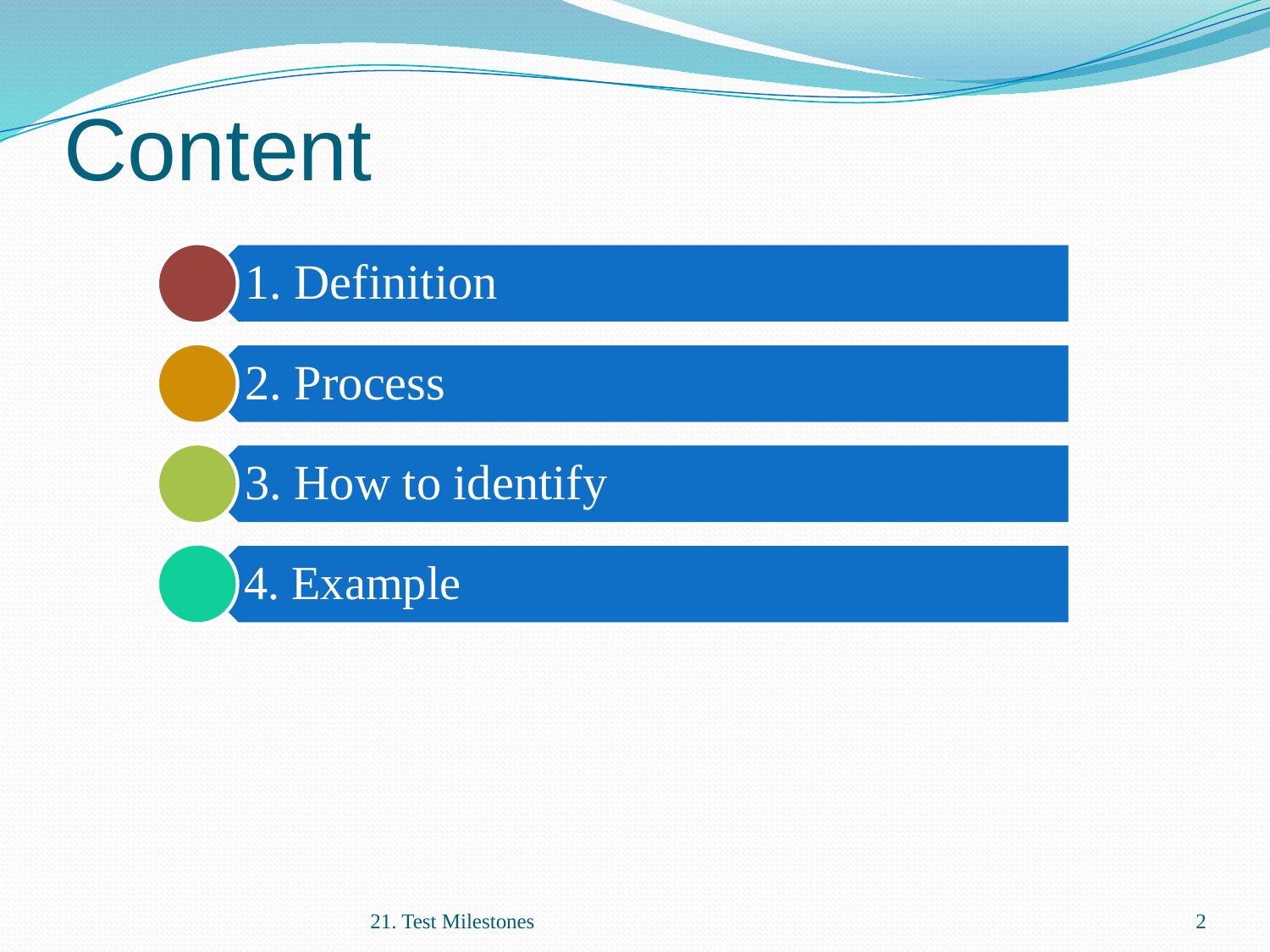

# Content
1. Definition
2. Process
3. How to identify
4. Example
21. Test Milestones
2